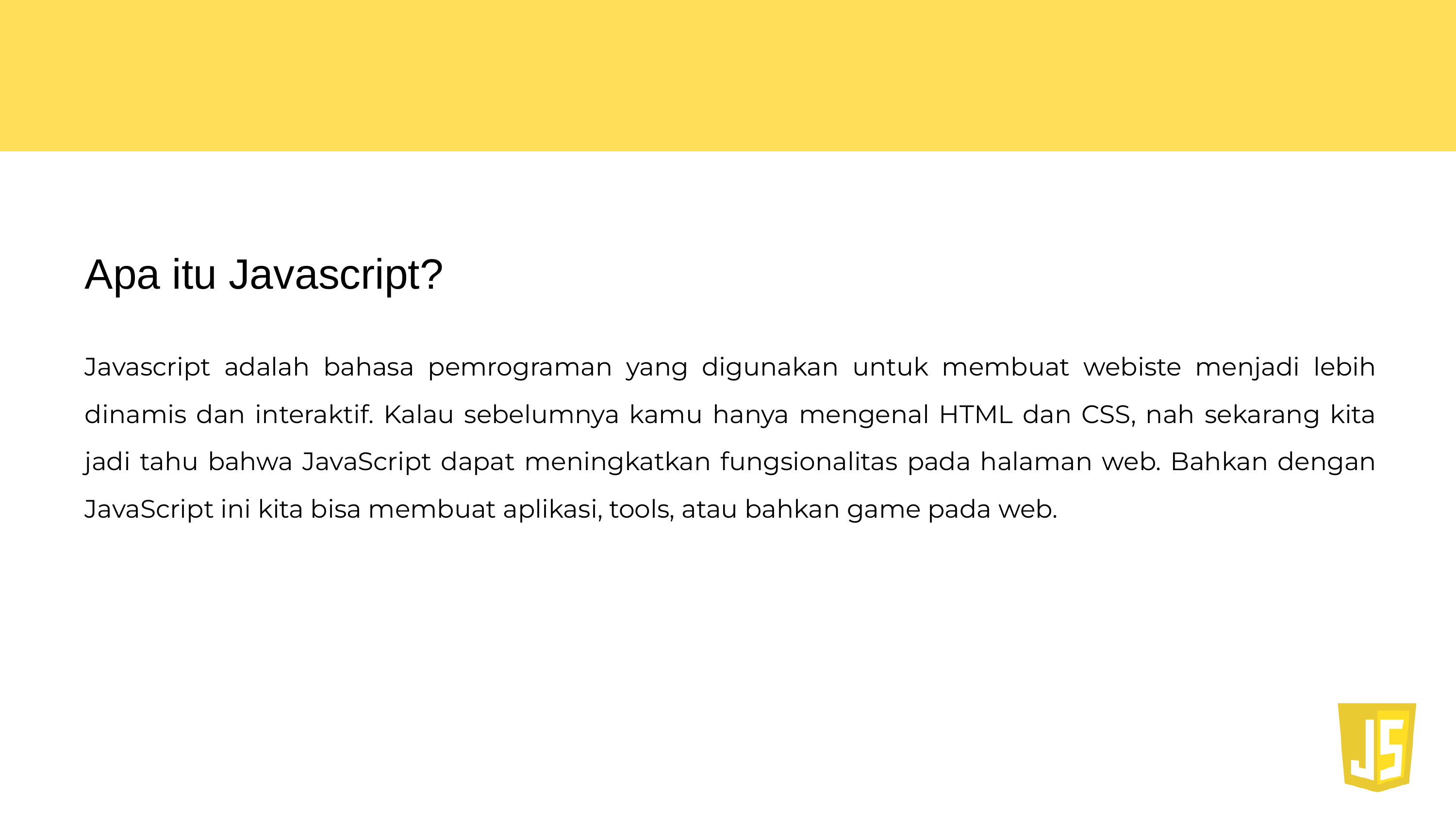

Apa itu Javascript?
Javascript adalah bahasa pemrograman yang digunakan untuk membuat webiste menjadi lebih dinamis dan interaktif. Kalau sebelumnya kamu hanya mengenal HTML dan CSS, nah sekarang kita jadi tahu bahwa JavaScript dapat meningkatkan fungsionalitas pada halaman web. Bahkan dengan JavaScript ini kita bisa membuat aplikasi, tools, atau bahkan game pada web.